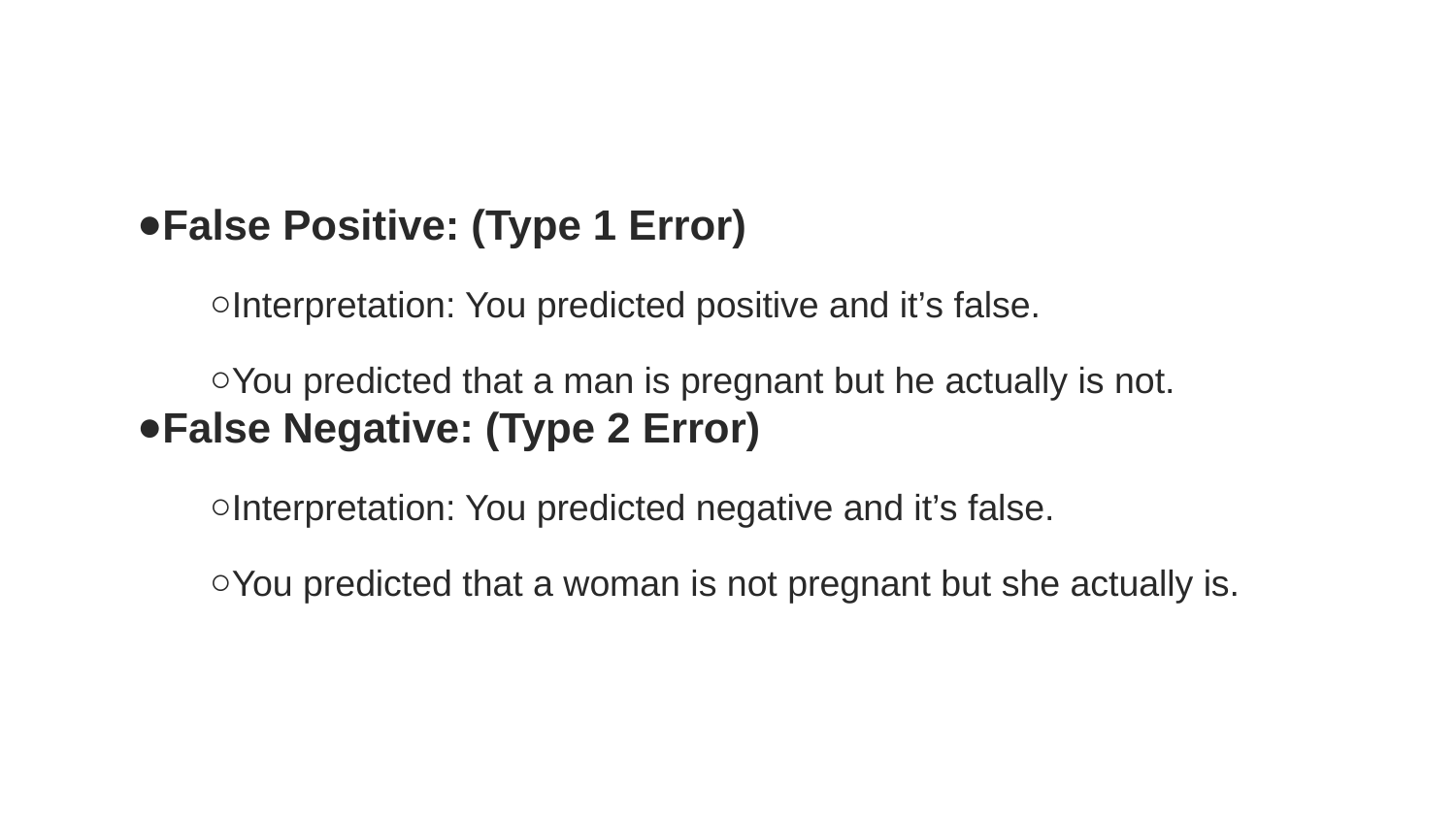

#
False Positive: (Type 1 Error)
Interpretation: You predicted positive and it’s false.
You predicted that a man is pregnant but he actually is not.
False Negative: (Type 2 Error)
Interpretation: You predicted negative and it’s false.
You predicted that a woman is not pregnant but she actually is.